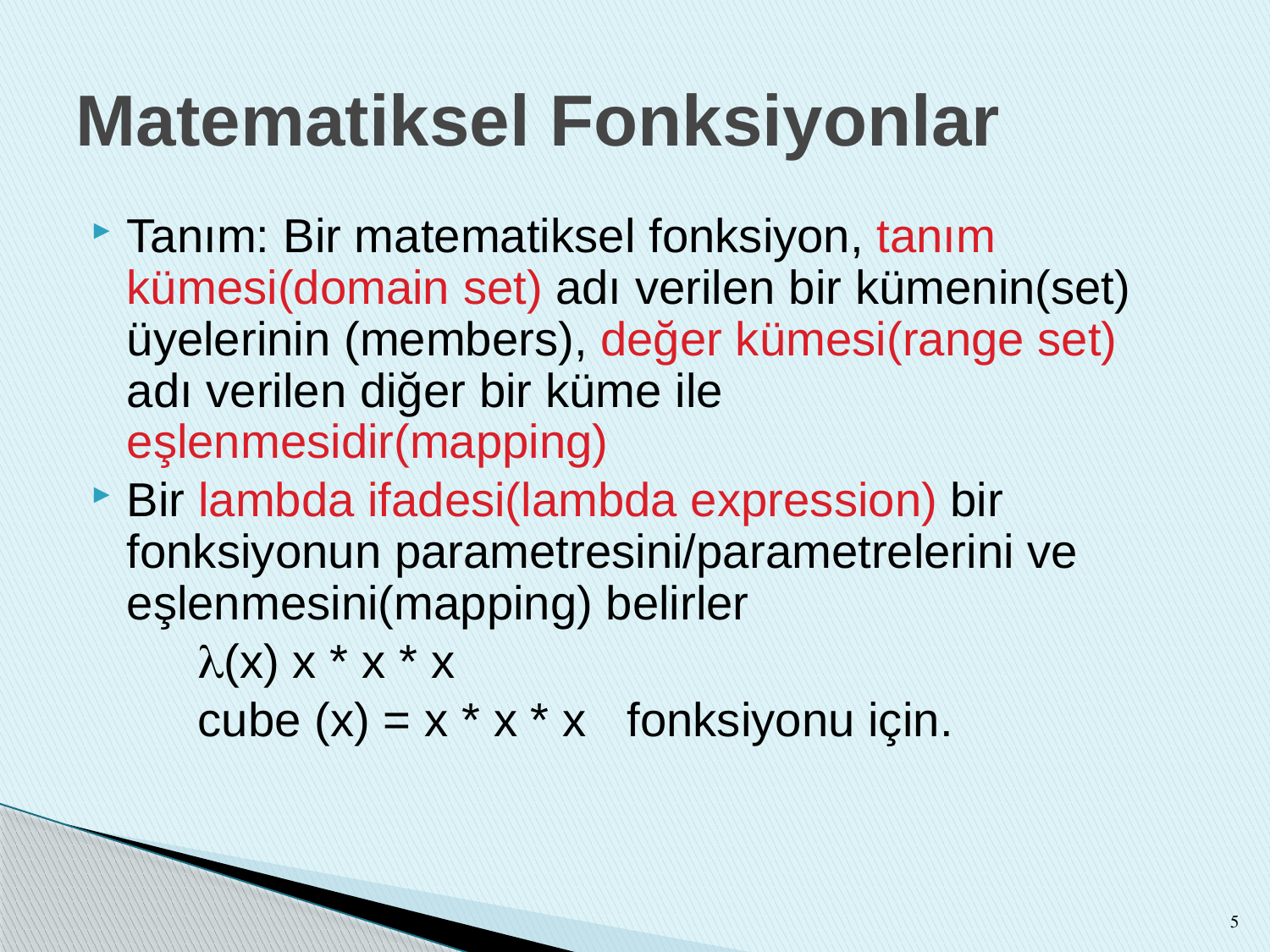

# Matematiksel Fonksiyonlar
Tanım: Bir matematiksel fonksiyon, tanım kümesi(domain set) adı verilen bir kümenin(set) üyelerinin (members), değer kümesi(range set) adı verilen diğer bir küme ile eşlenmesidir(mapping)
Bir lambda ifadesi(lambda expression) bir fonksiyonun parametresini/parametrelerini ve eşlenmesini(mapping) belirler
        λ(x) x * x * x
        cube (x) = x * x * x   fonksiyonu için.
5